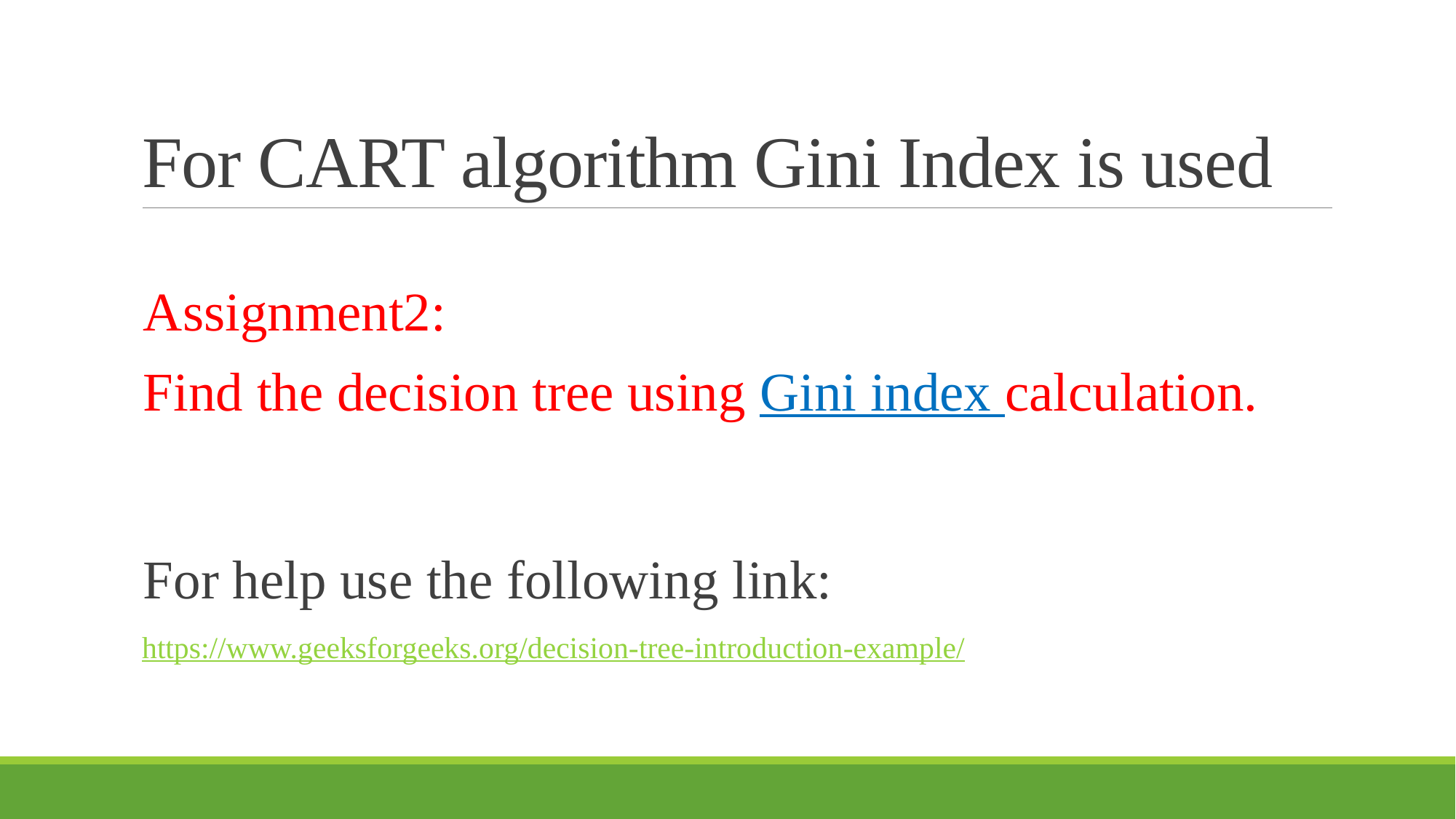

# For CART algorithm Gini Index is used

Assignment2:
Find the decision tree using Gini index calculation.

For help use the following link:
https://www.geeksforgeeks.org/decision-tree-introduction-example/